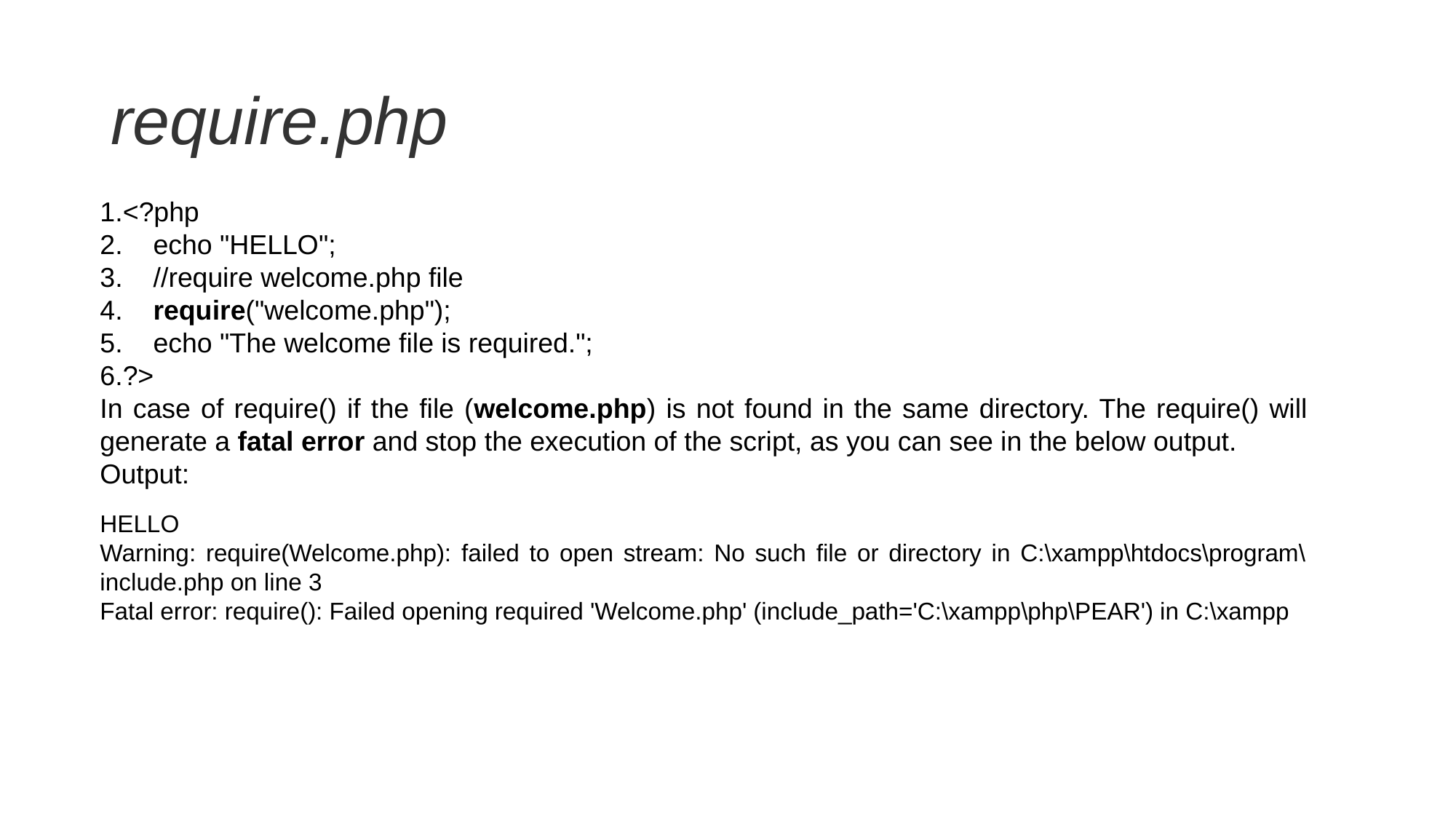

# require.php
<?php
    echo "HELLO";
    //require welcome.php file
    require("welcome.php");
    echo "The welcome file is required.";
?>
In case of require() if the file (welcome.php) is not found in the same directory. The require() will generate a fatal error and stop the execution of the script, as you can see in the below output.
Output:

HELLO
Warning: require(Welcome.php): failed to open stream: No such file or directory in C:\xampp\htdocs\program\include.php on line 3
Fatal error: require(): Failed opening required 'Welcome.php' (include_path='C:\xampp\php\PEAR') in C:\xampp